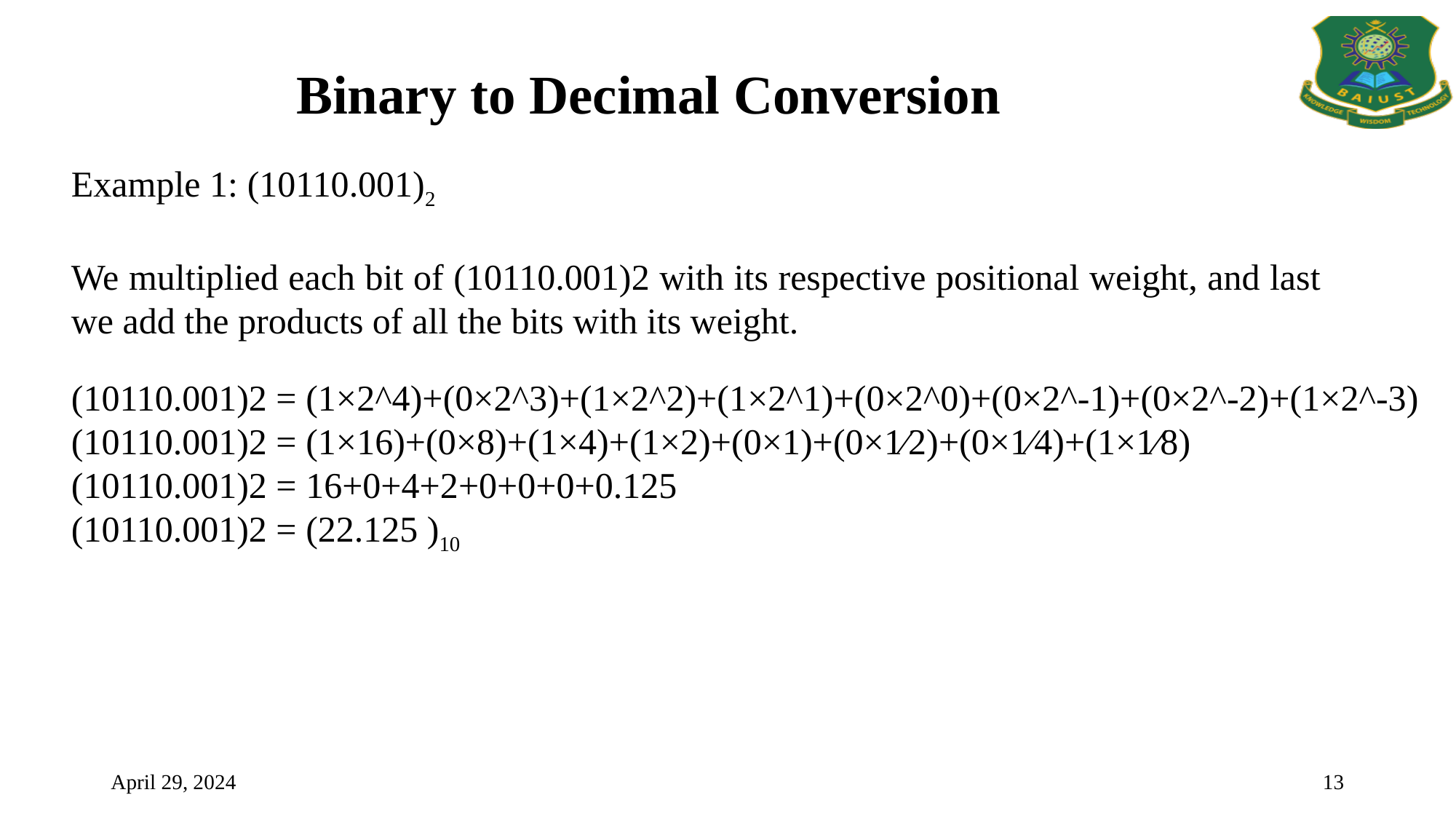

Binary to Decimal Conversion
Example 1: (10110.001)2

We multiplied each bit of (10110.001)2 with its respective positional weight, and last we add the products of all the bits with its weight.
(10110.001)2 = (1×2^4)+(0×2^3)+(1×2^2)+(1×2^1)+(0×2^0)+(0×2^-1)+(0×2^-2)+(1×2^-3)
(10110.001)2 = (1×16)+(0×8)+(1×4)+(1×2)+(0×1)+(0×1⁄2)+(0×1⁄4)+(1×1⁄8)
(10110.001)2 = 16+0+4+2+0+0+0+0.125
(10110.001)2 = (22.125 )10
April 29, 2024
13